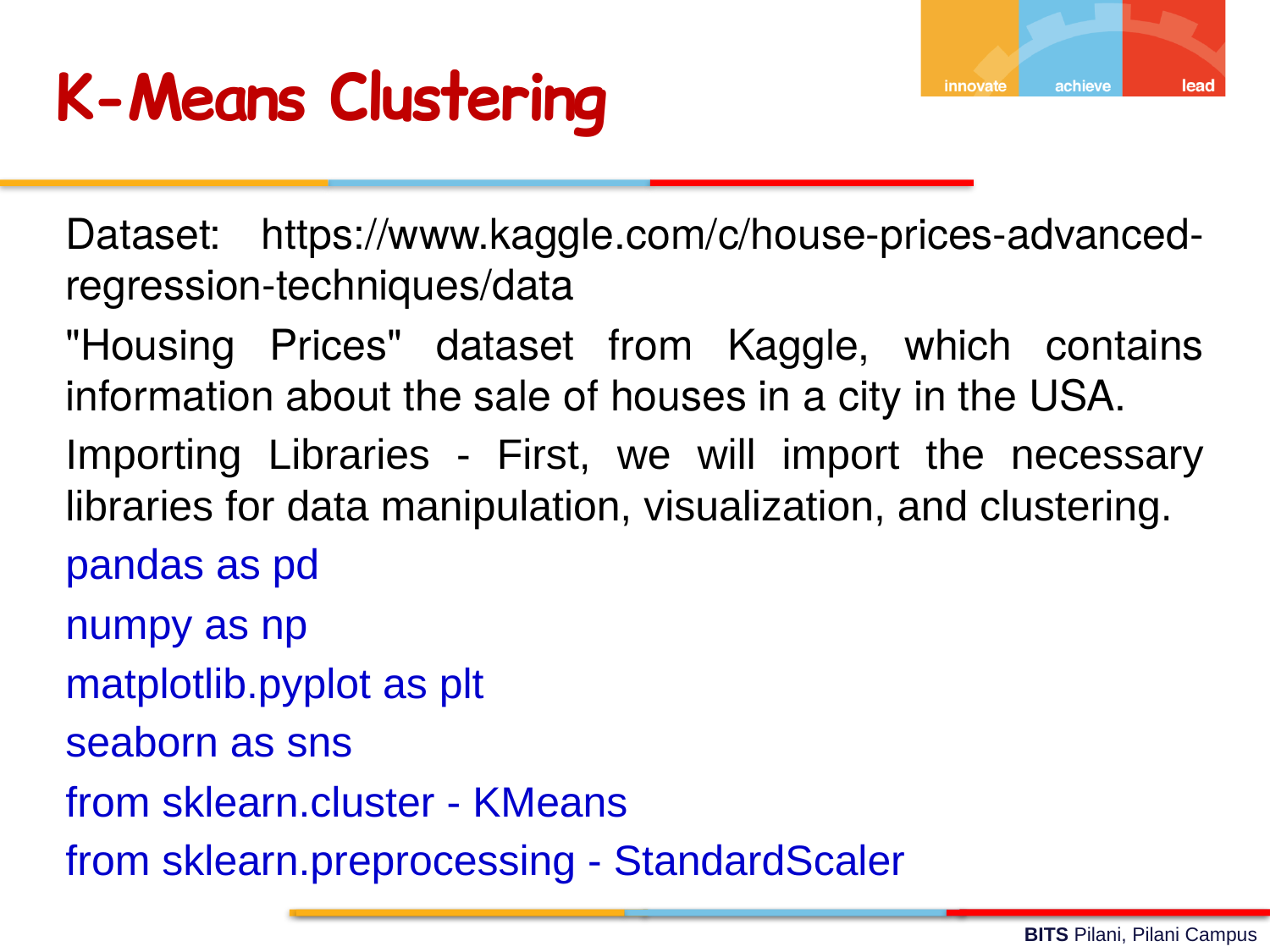

K-Means Clustering
Dataset: https://www.kaggle.com/c/house-prices-advanced-regression-techniques/data
"Housing Prices" dataset from Kaggle, which contains information about the sale of houses in a city in the USA.
Importing Libraries - First, we will import the necessary libraries for data manipulation, visualization, and clustering.
pandas as pd
numpy as np
matplotlib.pyplot as plt
seaborn as sns
from sklearn.cluster - KMeans
from sklearn.preprocessing - StandardScaler